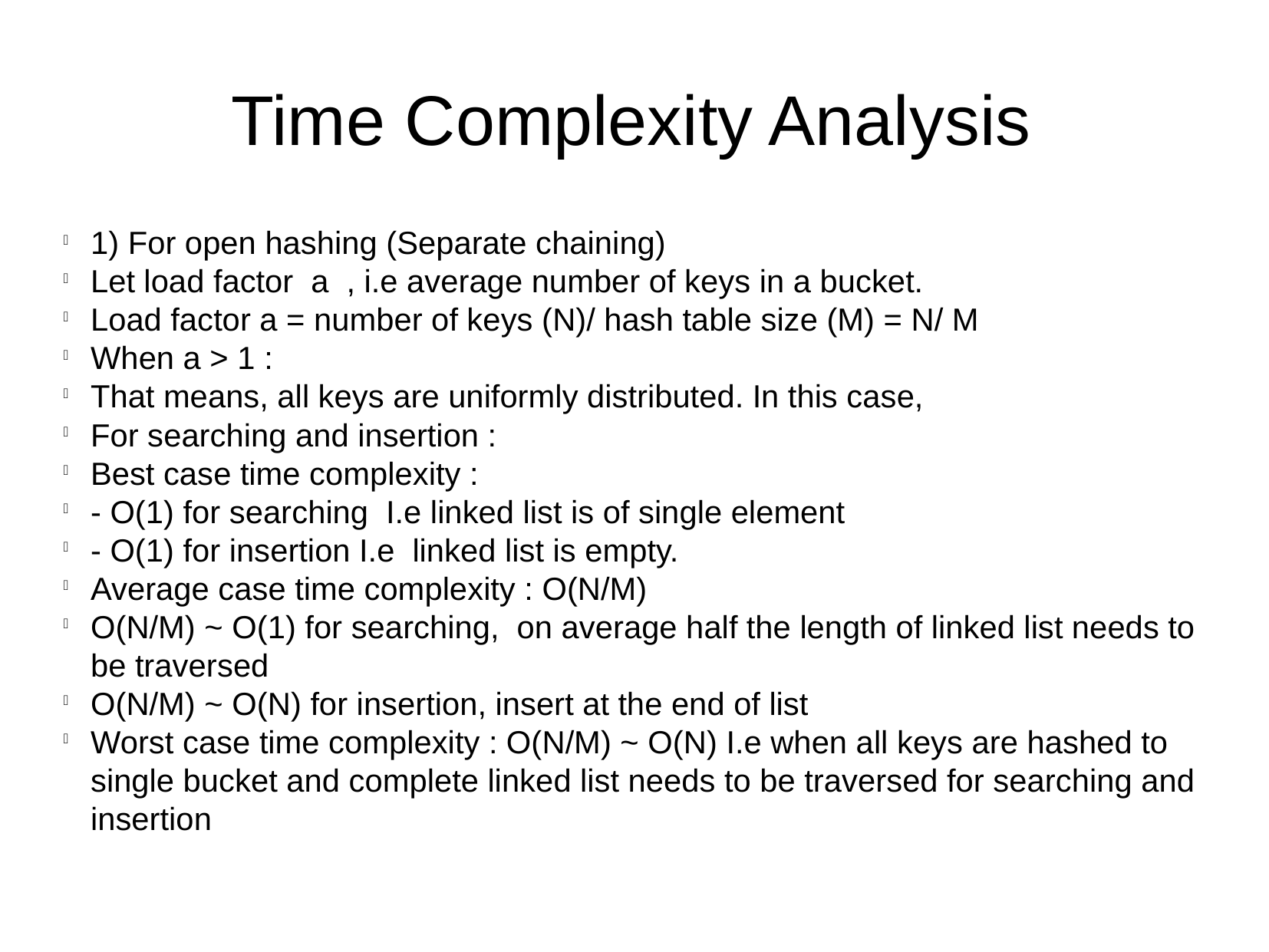

Time Complexity Analysis
1) For open hashing (Separate chaining)
Let load factor  a  , i.e average number of keys in a bucket.
Load factor a = number of keys (N)/ hash table size (M) = N/ M
When a > 1 :
That means, all keys are uniformly distributed. In this case,
For searching and insertion :
Best case time complexity :
- O(1) for searching  I.e linked list is of single element
- O(1) for insertion I.e  linked list is empty.
Average case time complexity : O(N/M)
O(N/M) ~ O(1) for searching,  on average half the length of linked list needs to be traversed
O(N/M) ~ O(N) for insertion, insert at the end of list
Worst case time complexity : O(N/M) ~ O(N) I.e when all keys are hashed to single bucket and complete linked list needs to be traversed for searching and insertion